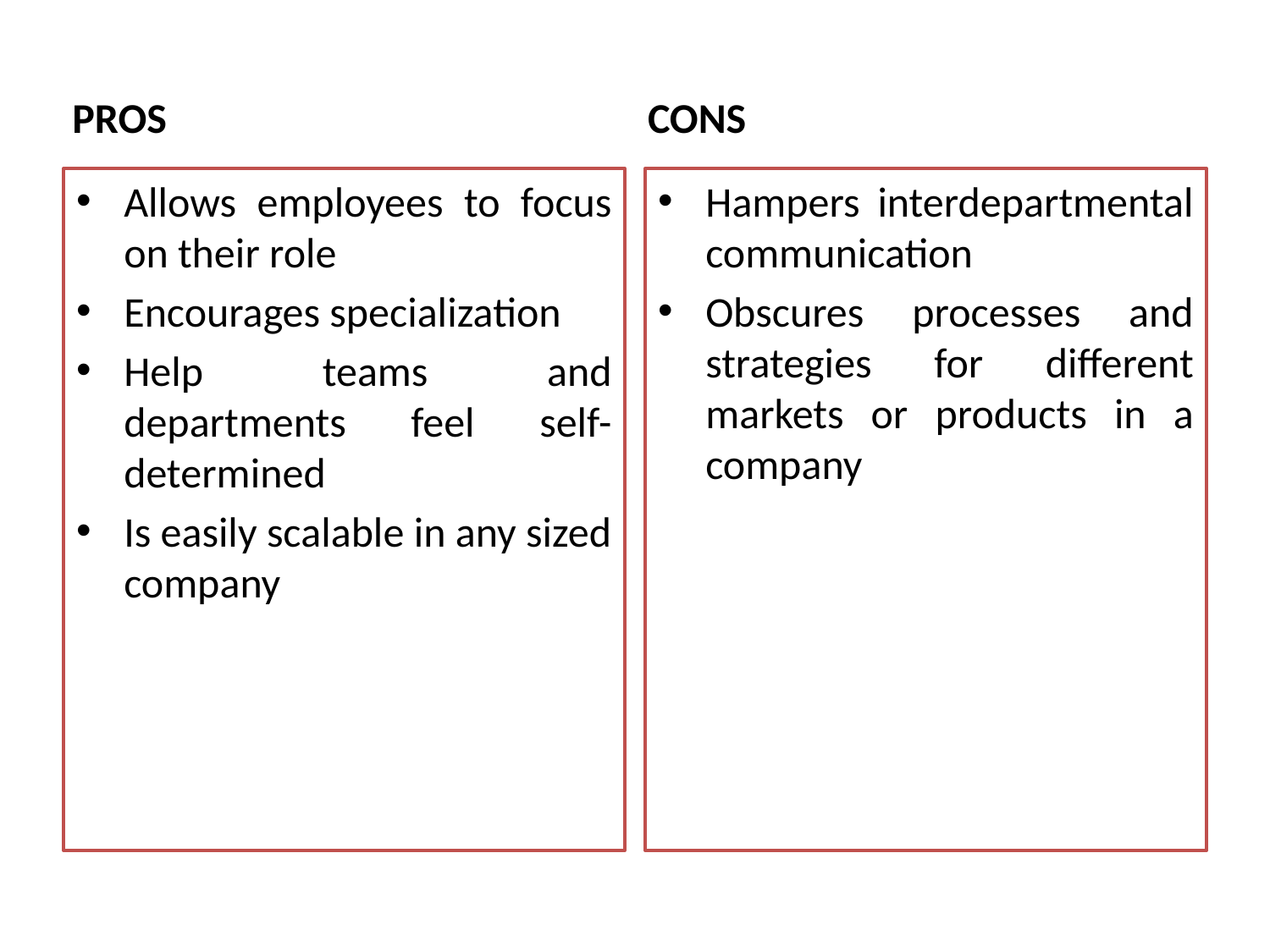

PROS
CONS
Allows employees to focus on their role
Encourages specialization
Help teams and departments feel self-determined
Is easily scalable in any sized company

Hampers interdepartmental communication
Obscures processes and strategies for different markets or products in a company